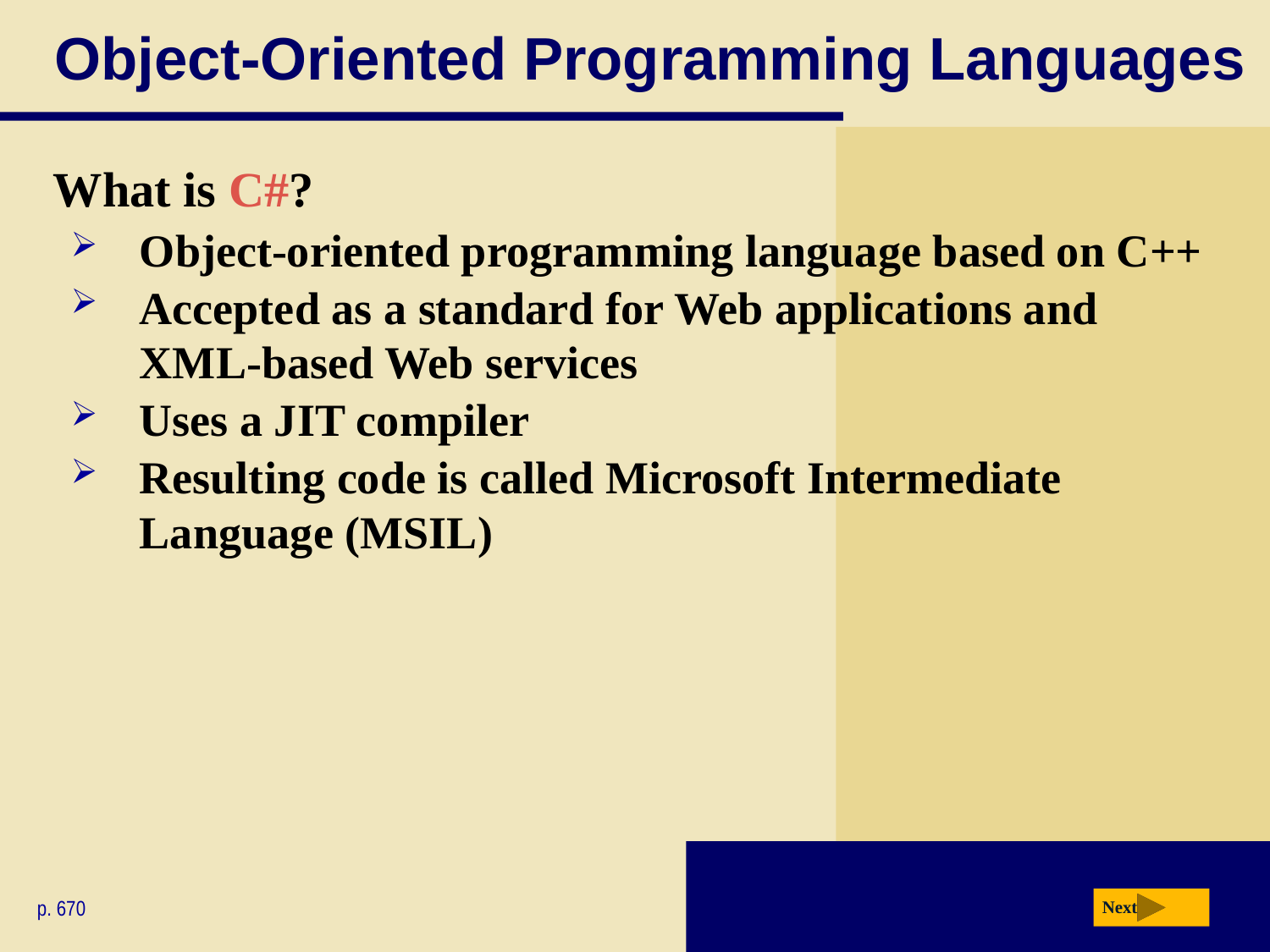

# Object-Oriented Programming Languages
What is C#?
Object-oriented programming language based on C++
Accepted as a standard for Web applications and XML-based Web services
Uses a JIT compiler
Resulting code is called Microsoft Intermediate Language (MSIL)
p. 670

Next